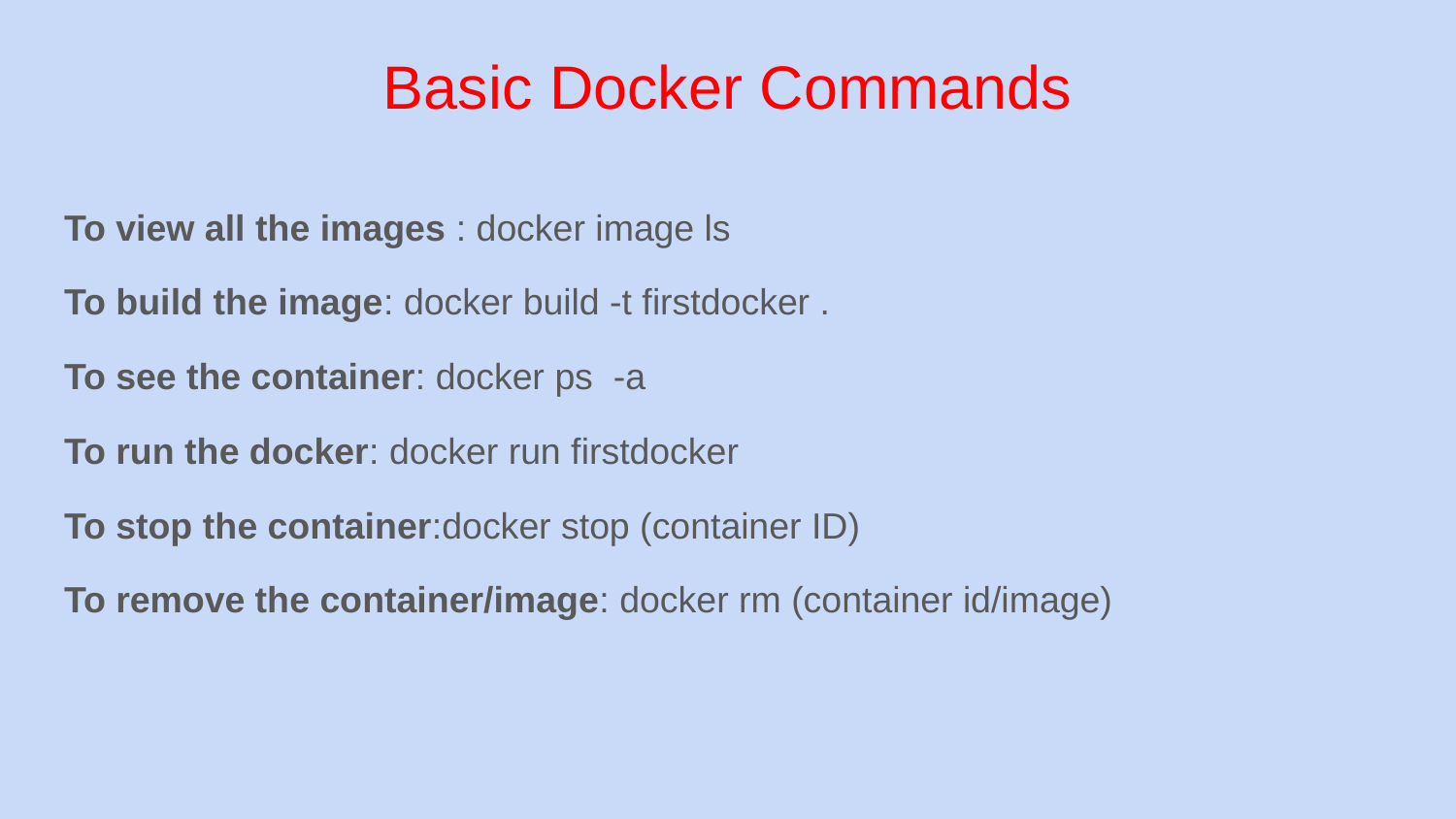

# Basic Docker Commands
To view all the images : docker image ls
To build the image: docker build -t firstdocker .
To see the container: docker ps  -a
To run the docker: docker run firstdocker
To stop the container:docker stop (container ID)
To remove the container/image: docker rm (container id/image)